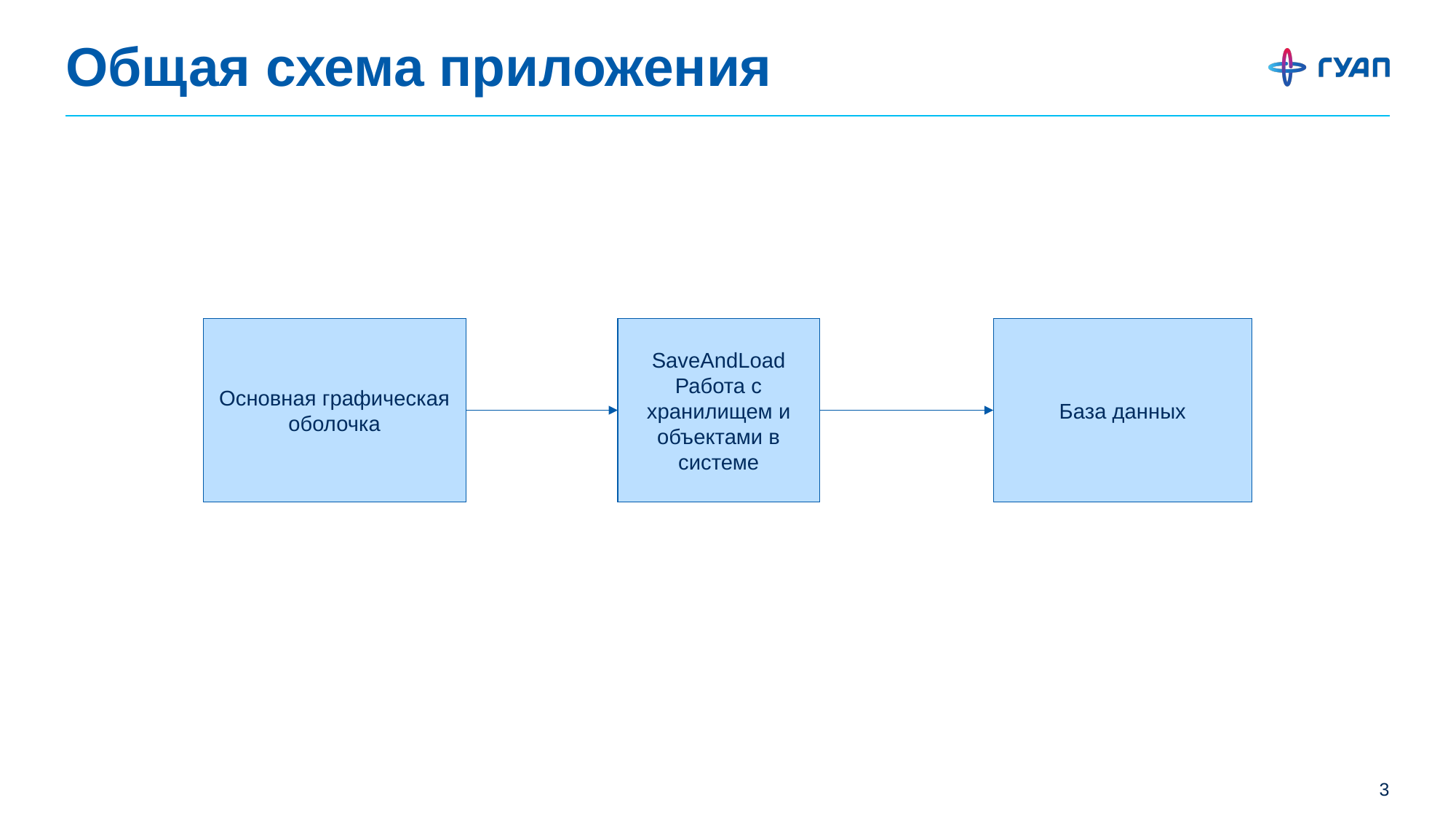

# Общая схема приложения
Основная графическая оболочка
SaveAndLoad
Работа с хранилищем и объектами в системе
База данных